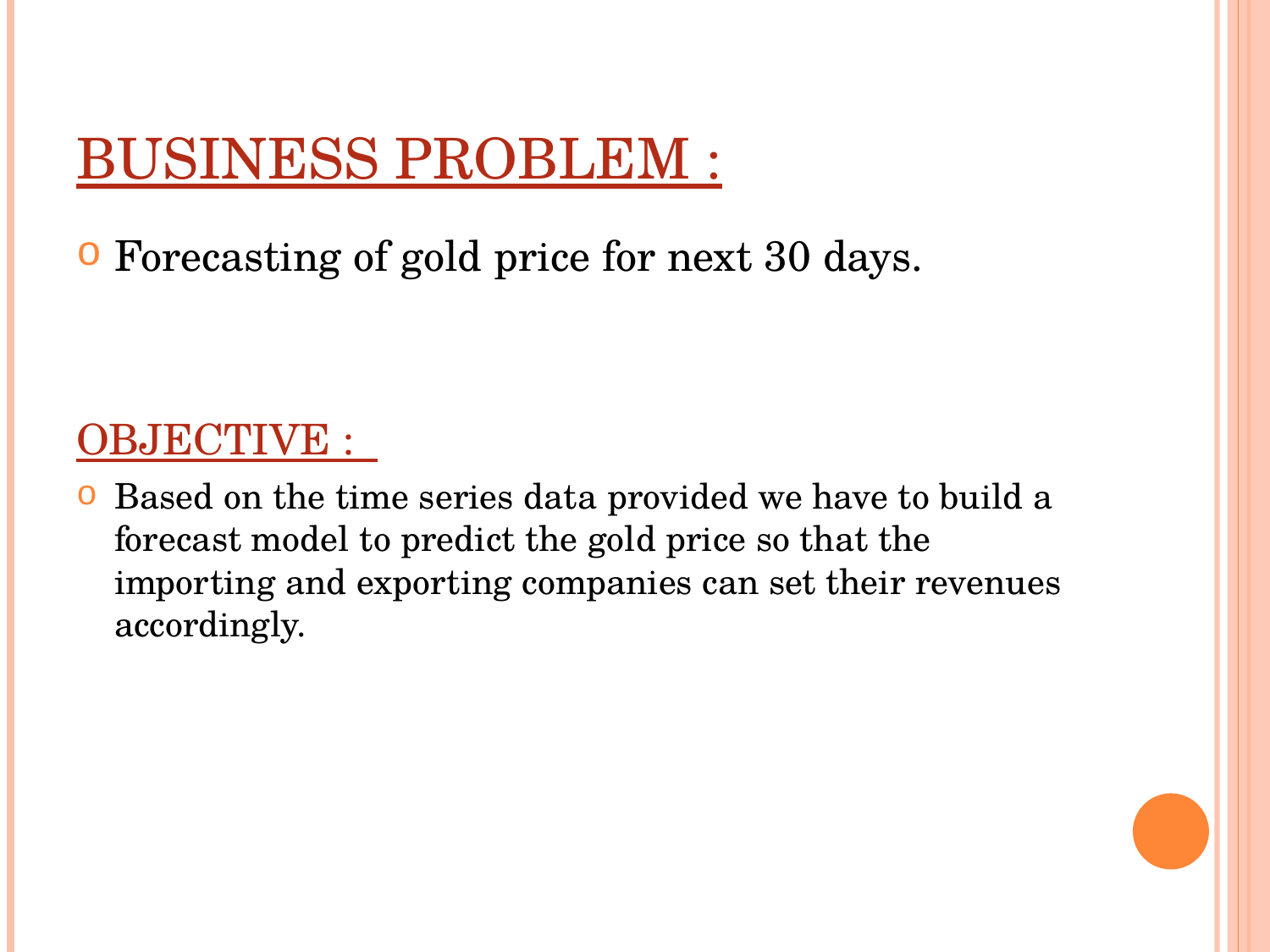

# Business problem :
Forecasting of gold price for next 30 days.

OBJECTIVE :
Based on the time series data provided we have to build a forecast model to predict the gold price so that the importing and exporting companies can set their revenues accordingly.